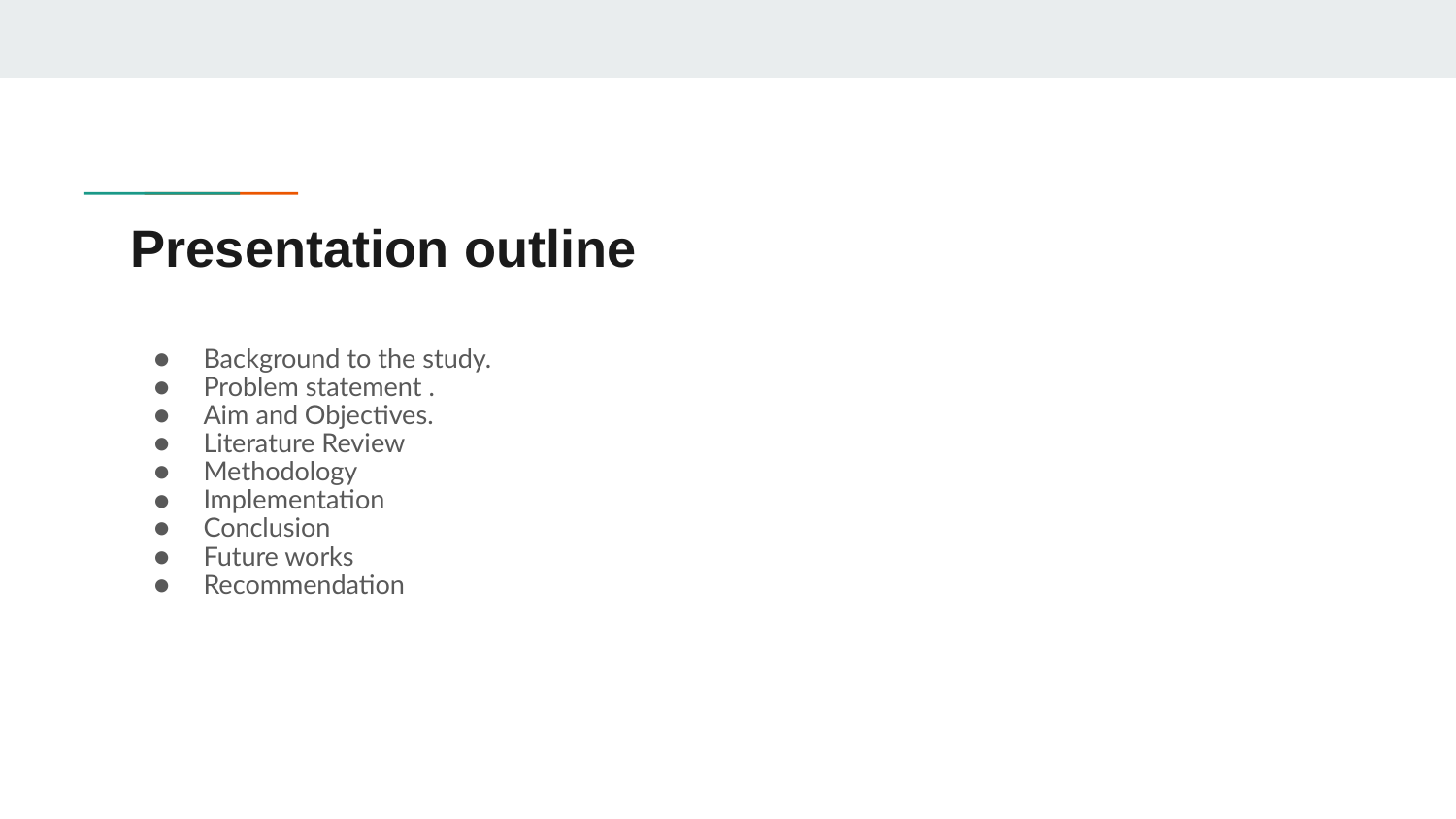

# Presentation outline
Background to the study.
Problem statement .
Aim and Objectives.
Literature Review
Methodology
Implementation
Conclusion
Future works
Recommendation